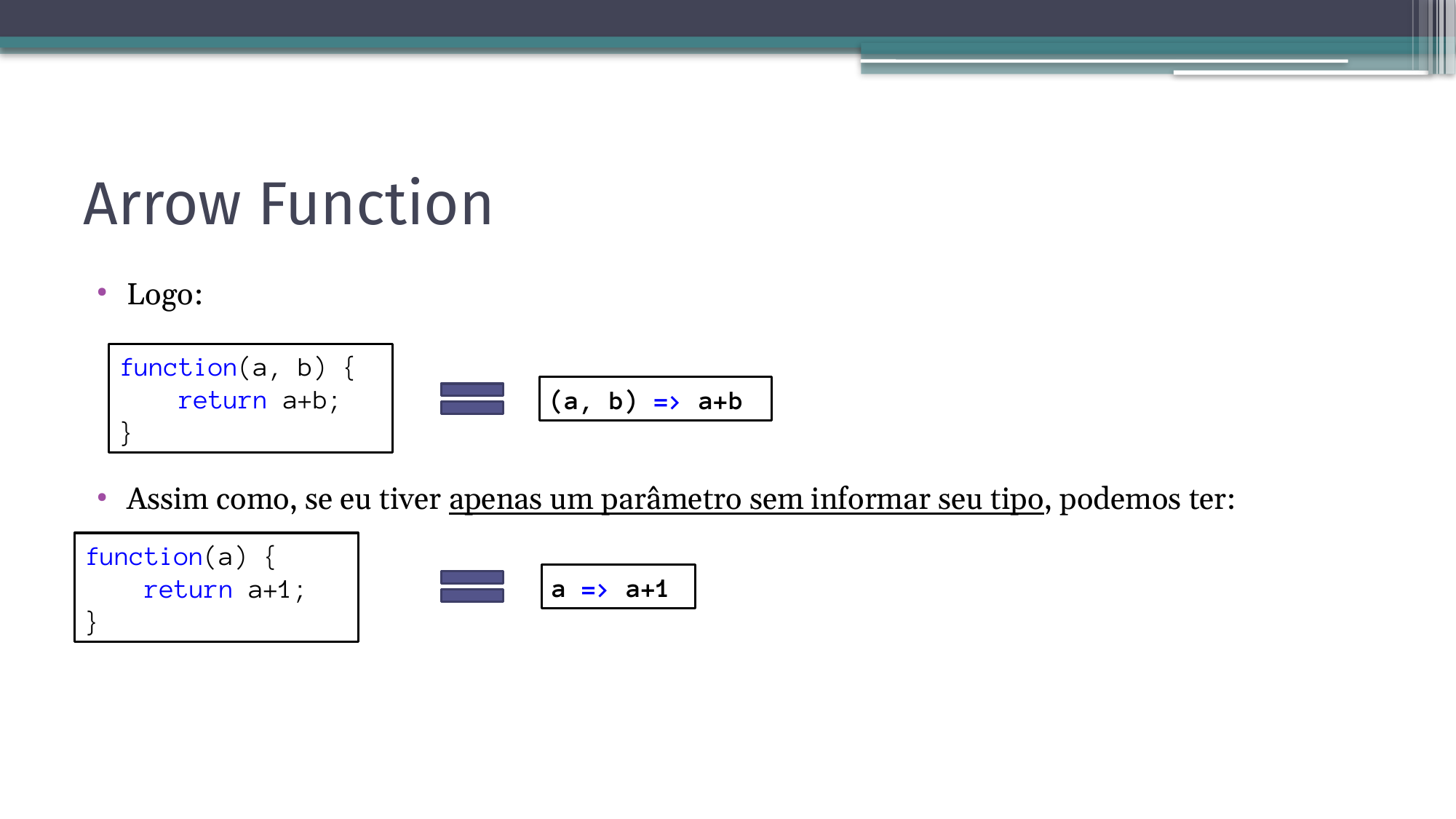

# Arrow Function
Logo:

Assim como, se eu tiver apenas um parâmetro sem informar seu tipo, podemos ter:

function(a, b) {
    return a+b;
}

(a, b) => a+b
function(a) {
    return a+1;
}

a => a+1